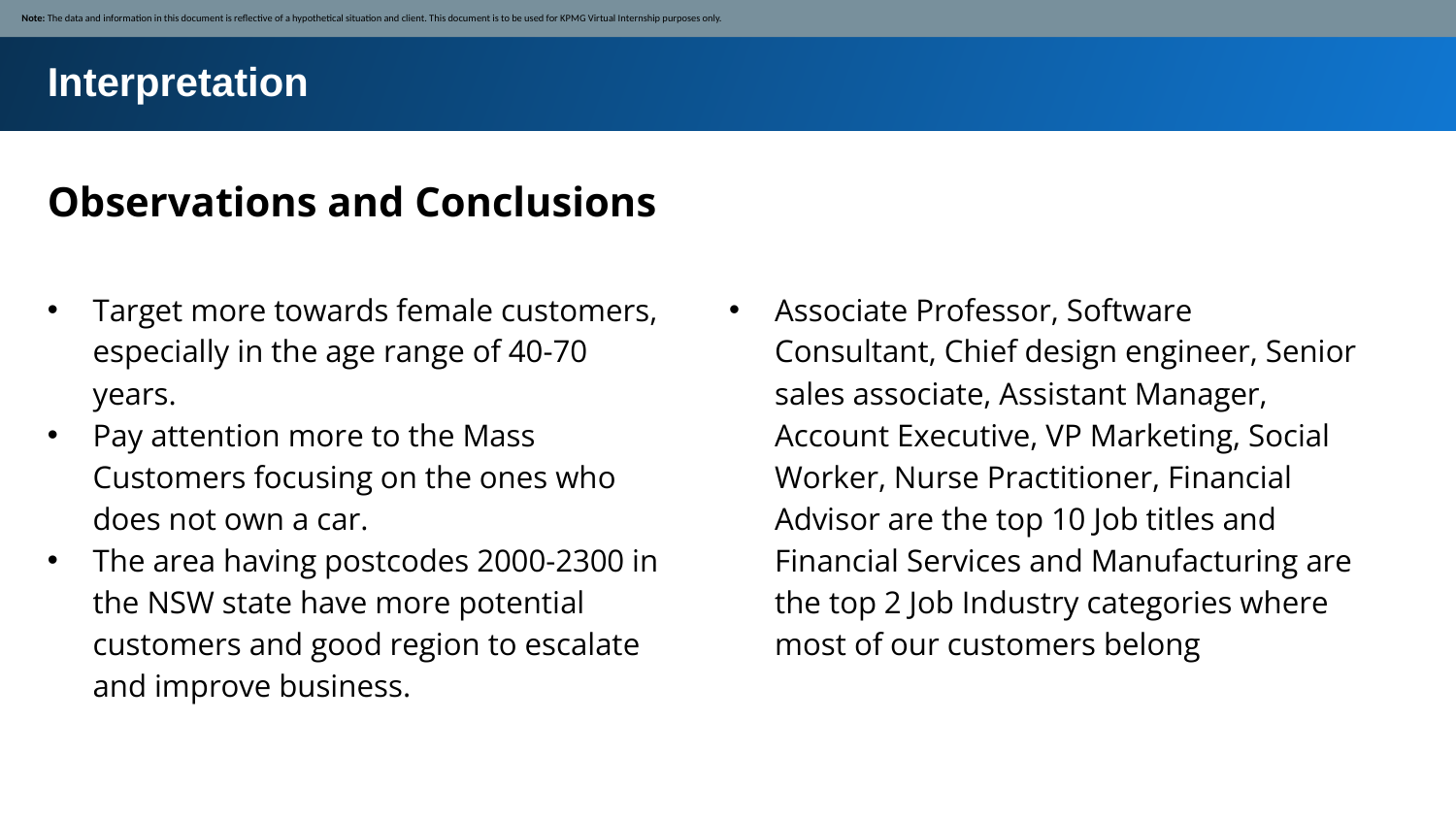

Note: The data and information in this document is reflective of a hypothetical situation and client. This document is to be used for KPMG Virtual Internship purposes only.
Interpretation
Observations and Conclusions
Associate Professor, Software Consultant, Chief design engineer, Senior sales associate, Assistant Manager, Account Executive, VP Marketing, Social Worker, Nurse Practitioner, Financial Advisor are the top 10 Job titles and Financial Services and Manufacturing are the top 2 Job Industry categories where most of our customers belong
Target more towards female customers, especially in the age range of 40-70 years.
Pay attention more to the Mass Customers focusing on the ones who does not own a car.
The area having postcodes 2000-2300 in the NSW state have more potential customers and good region to escalate and improve business.